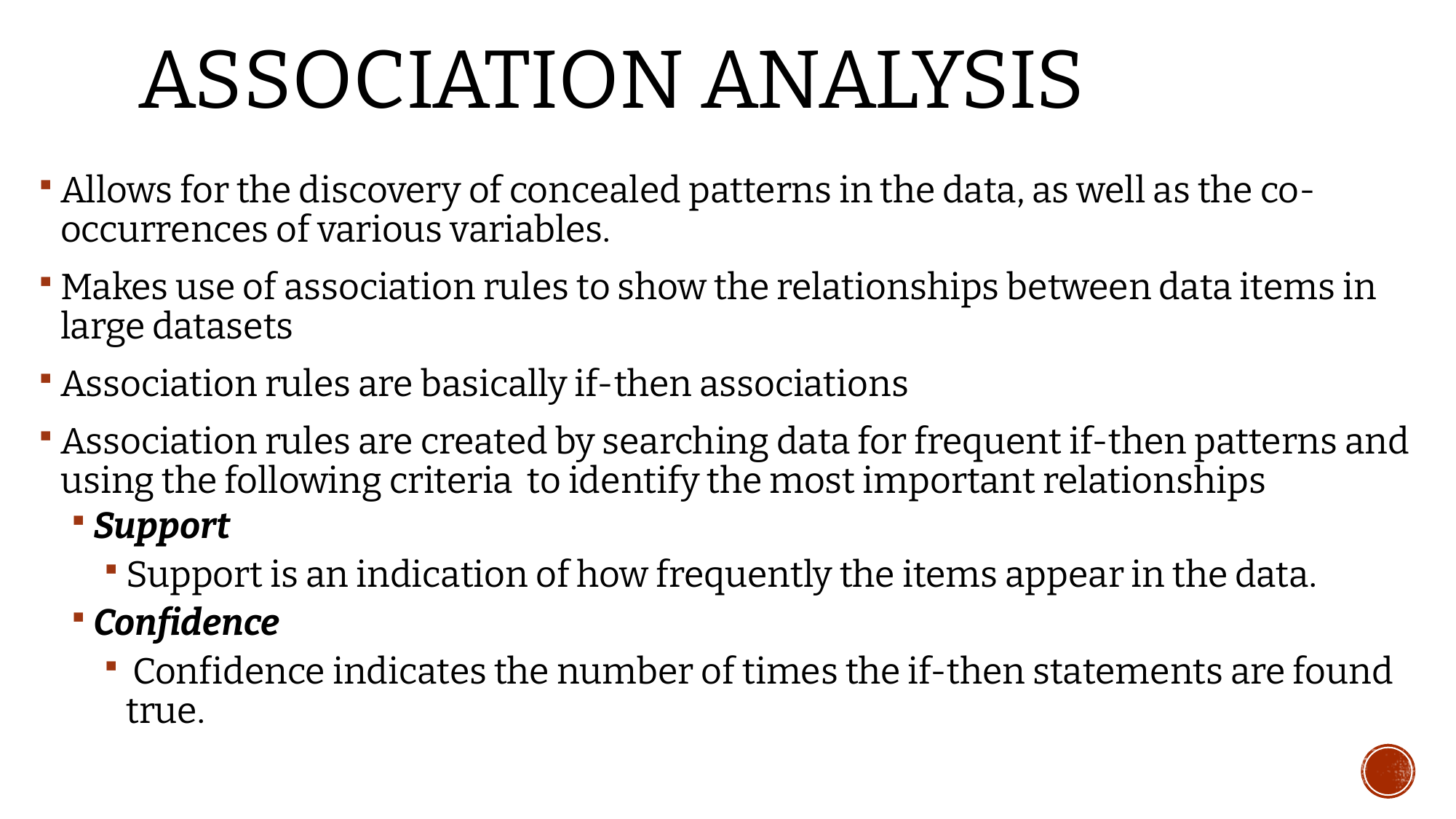

# Association analysis
Allows for the discovery of concealed patterns in the data, as well as the co-occurrences of various variables.
Makes use of association rules to show the relationships between data items in large datasets
Association rules are basically if-then associations
Association rules are created by searching data for frequent if-then patterns and using the following criteria  to identify the most important relationships
Support
Support is an indication of how frequently the items appear in the data.
Confidence
 Confidence indicates the number of times the if-then statements are found true.